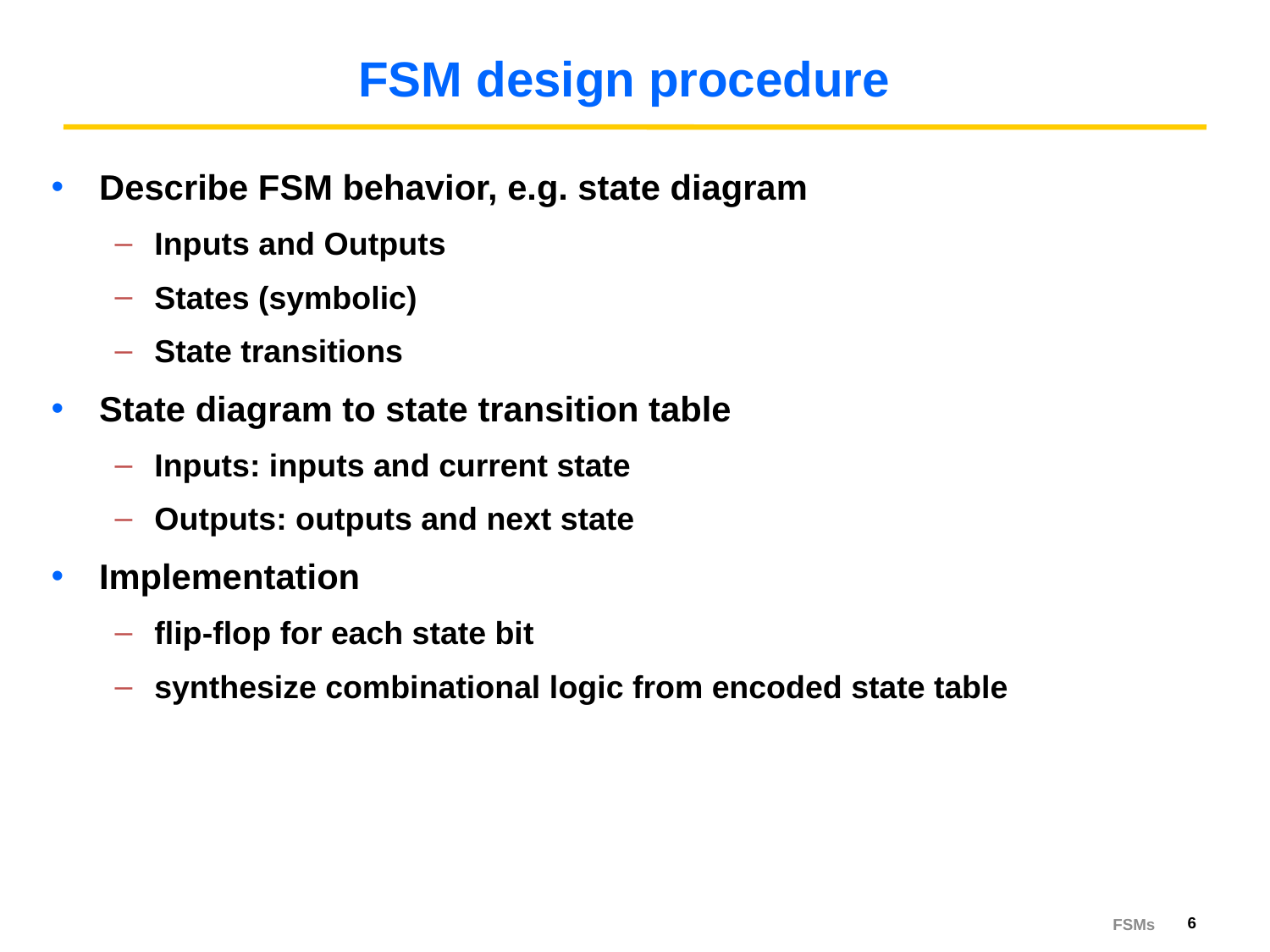

# FSM design procedure
Describe FSM behavior, e.g. state diagram
Inputs and Outputs
States (symbolic)
State transitions
State diagram to state transition table
Inputs: inputs and current state
Outputs: outputs and next state
Implementation
flip-flop for each state bit
synthesize combinational logic from encoded state table
6
FSMs